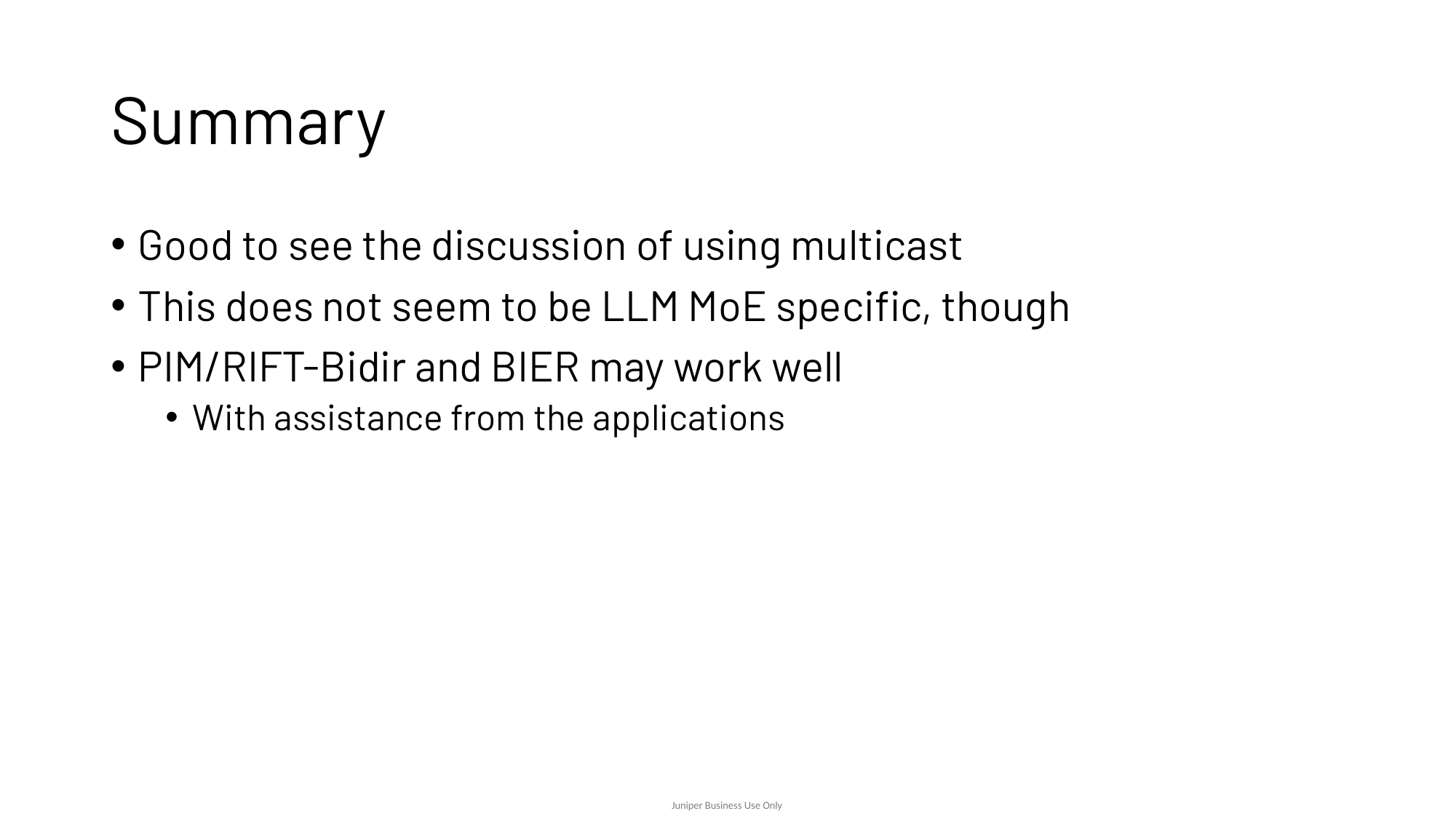

# Summary
Good to see the discussion of using multicast
This does not seem to be LLM MoE specific, though
PIM/RIFT-Bidir and BIER may work well
With assistance from the applications